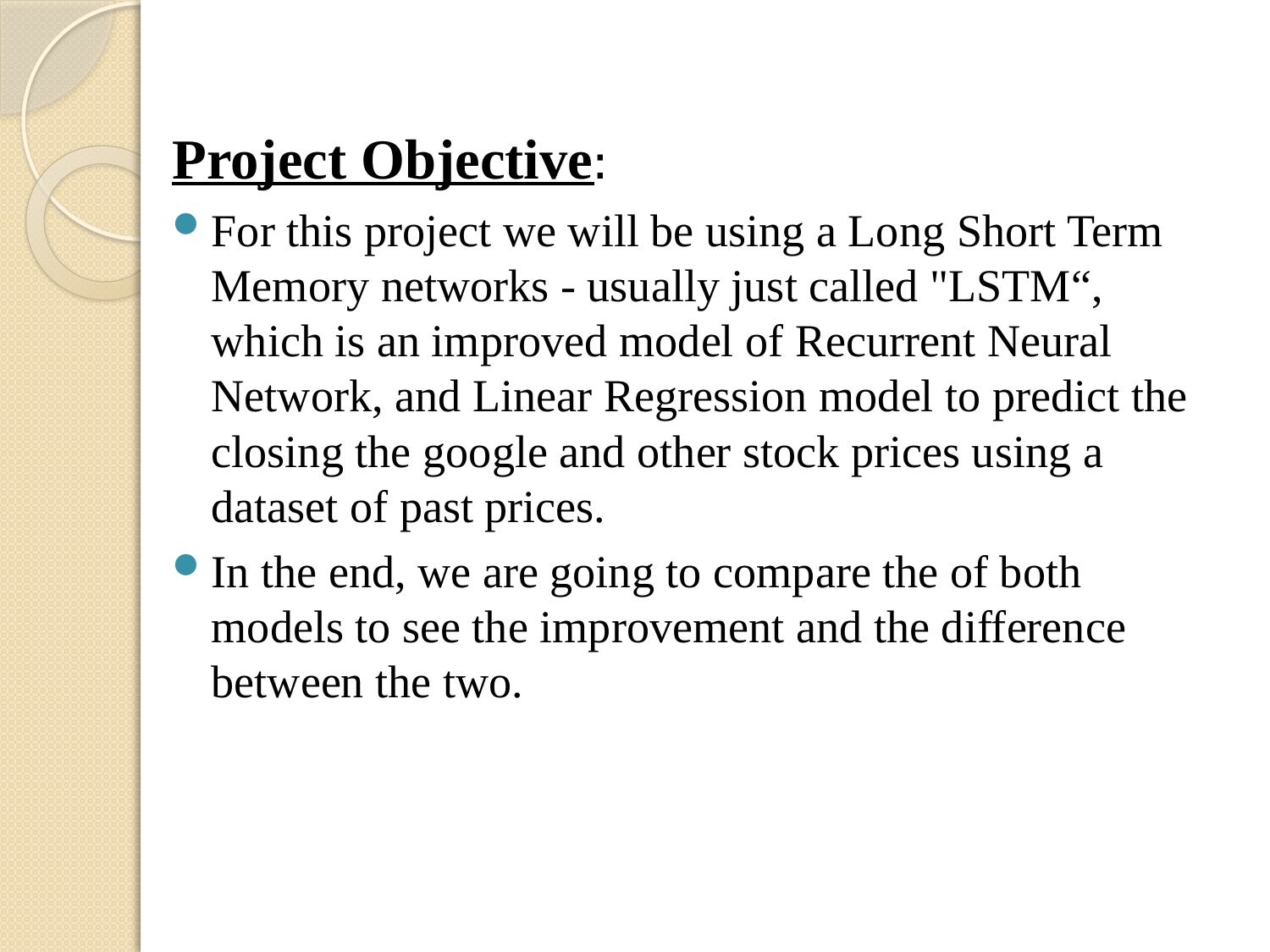

Project Objective:
For this project we will be using a Long Short Term Memory networks - usually just called "LSTM“, which is an improved model of Recurrent Neural Network, and Linear Regression model to predict the closing the google and other stock prices using a dataset of past prices.
In the end, we are going to compare the of both models to see the improvement and the difference between the two.